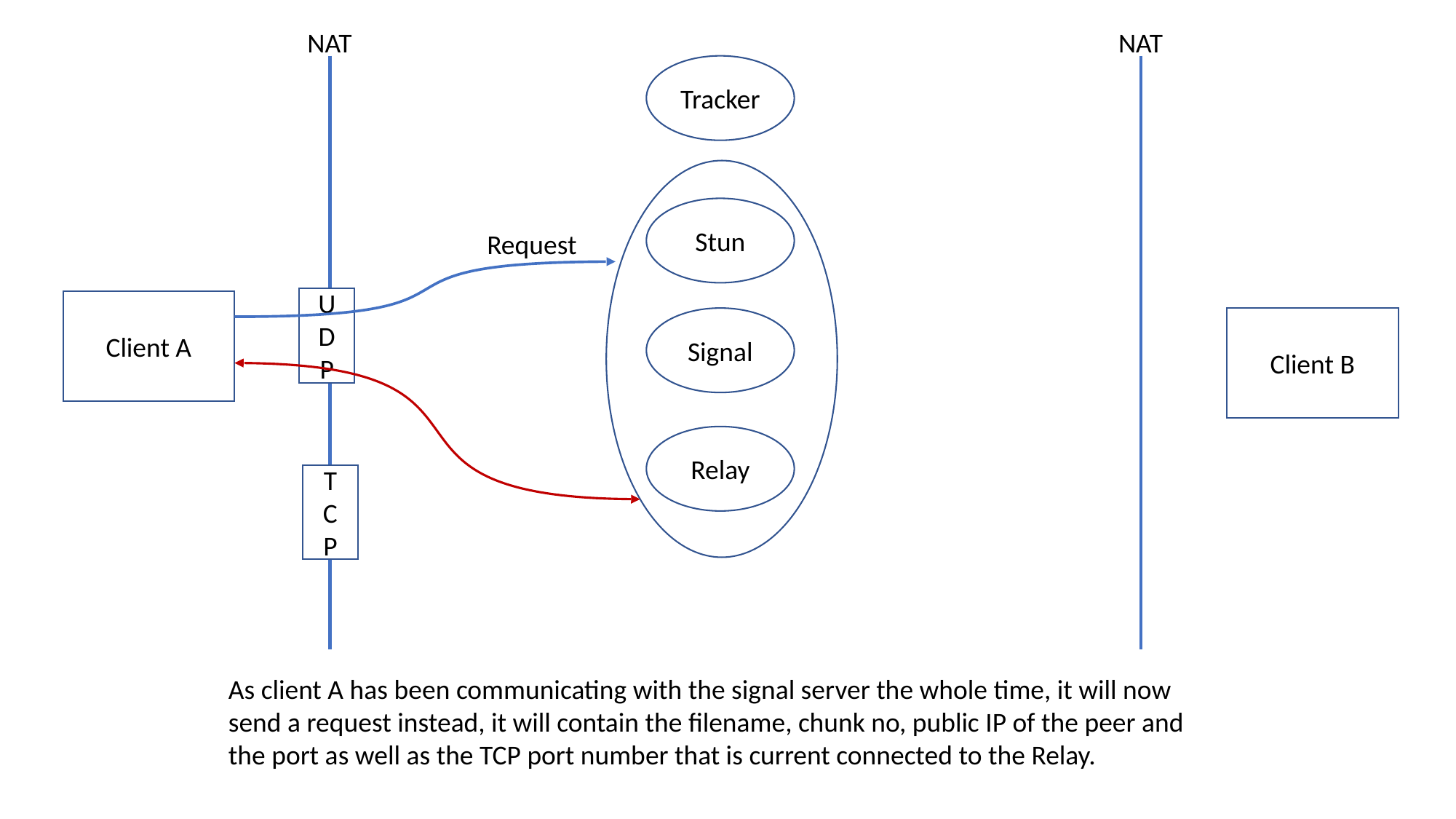

NAT
NAT
Tracker

Stun
Request
UD
P
Client A
Signal
Client B
Relay
T
C
P
As client A has been communicating with the signal server the whole time, it will now send a request instead, it will contain the filename, chunk no, public IP of the peer and the port as well as the TCP port number that is current connected to the Relay.